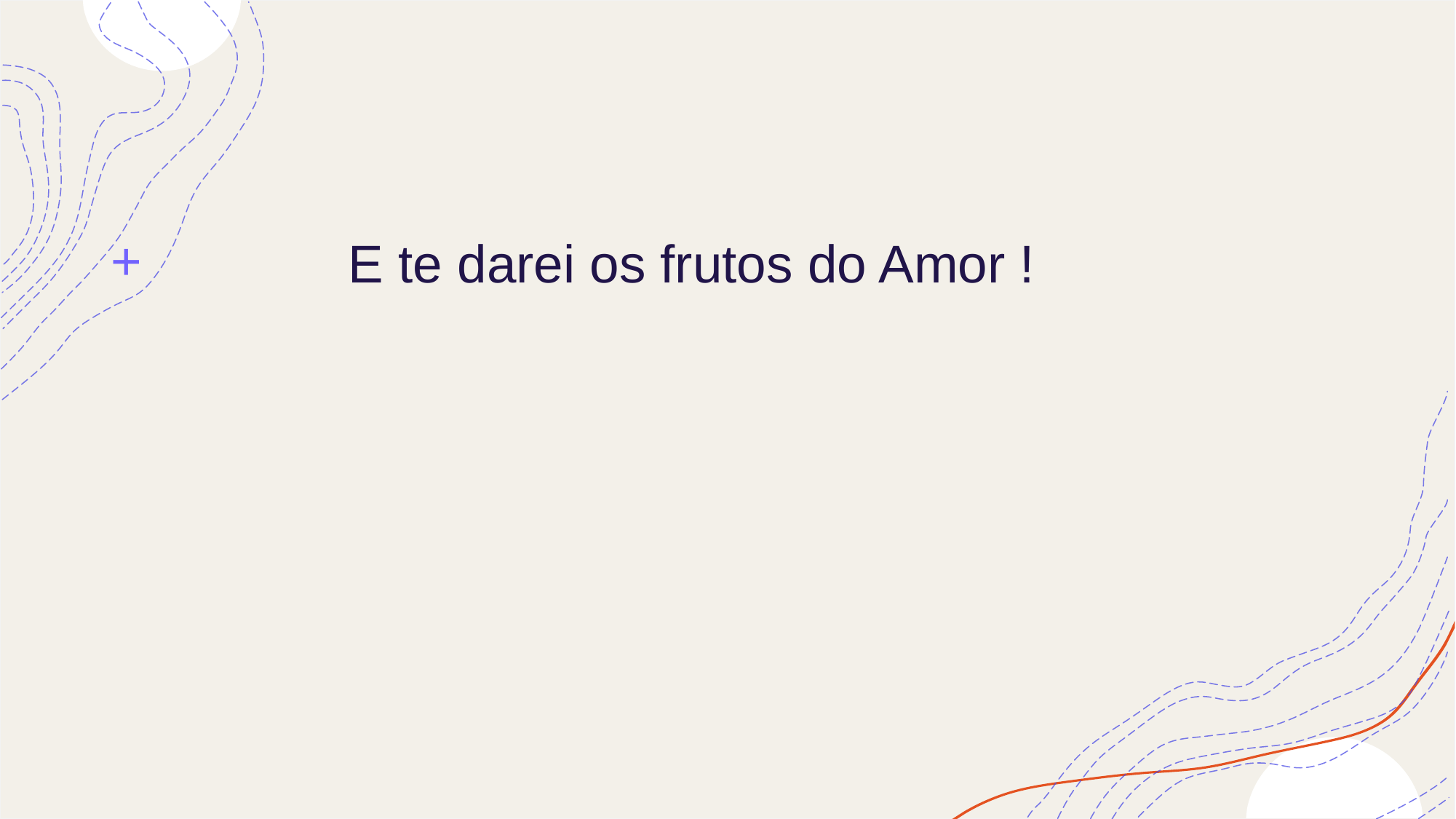

E te darei os frutos do Amor !